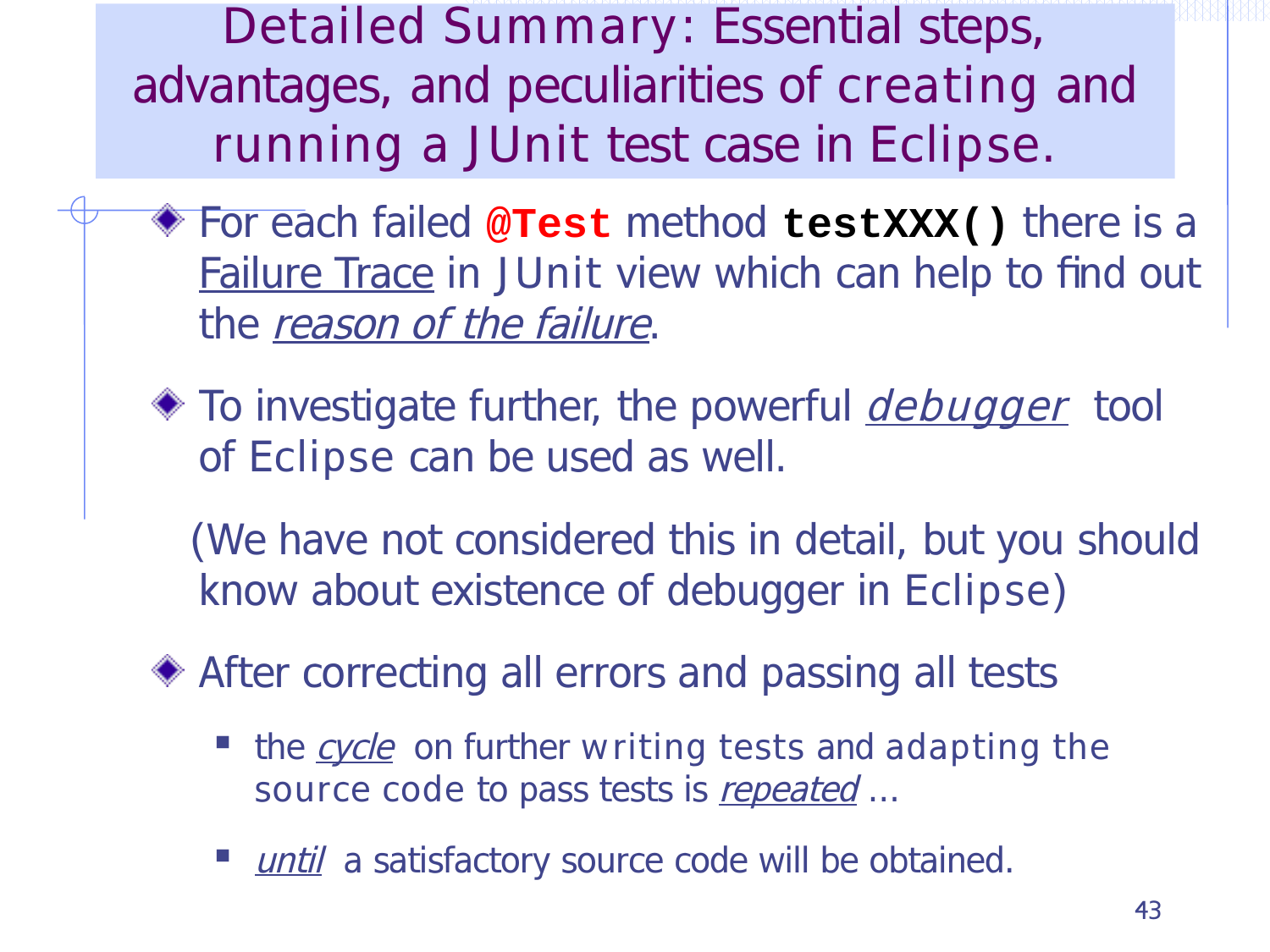

Detailed Summary: Essential steps, advantages, and peculiarities of creating and running a JUnit test case in Eclipse.
For each failed @Test method testXXX() there is a Failure Trace in JUnit view which can help to find out the reason of the failure.
To investigate further, the powerful debugger  tool of Eclipse can be used as well.
   (We have not considered this in detail, but you should know about existence of debugger in Eclipse)
After correcting all errors and passing all tests
the cycle  on further writing tests and adapting the source code to pass tests is repeated ...
until  a satisfactory source code will be obtained.
43